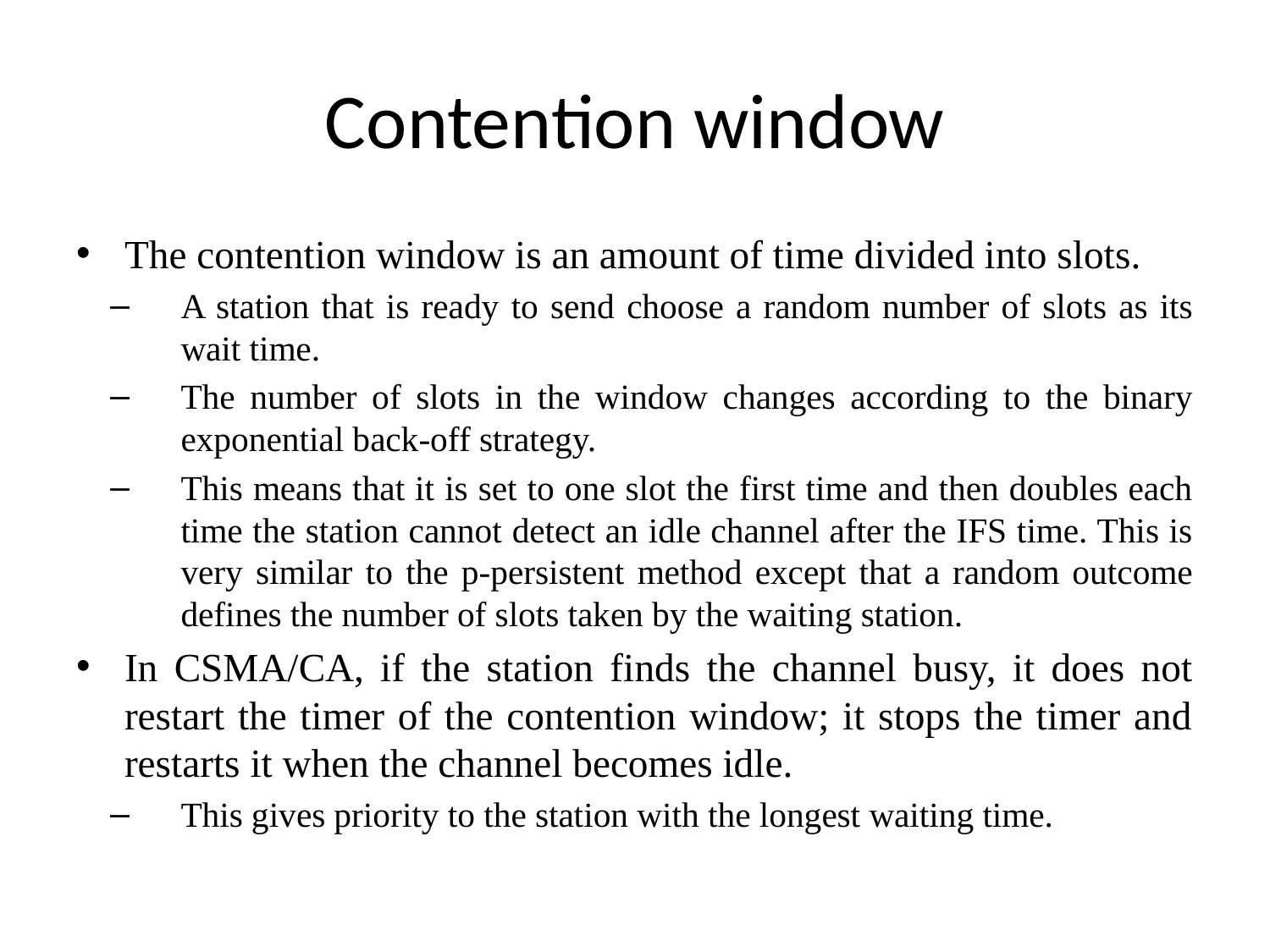

# Contention window
The contention window is an amount of time divided into slots.
A station that is ready to send choose a random number of slots as its wait time.
The number of slots in the window changes according to the binary exponential back-off strategy.
This means that it is set to one slot the first time and then doubles each time the station cannot detect an idle channel after the IFS time. This is very similar to the p-persistent method except that a random outcome defines the number of slots taken by the waiting station.
In CSMA/CA, if the station finds the channel busy, it does not restart the timer of the contention window; it stops the timer and restarts it when the channel becomes idle.
This gives priority to the station with the longest waiting time.